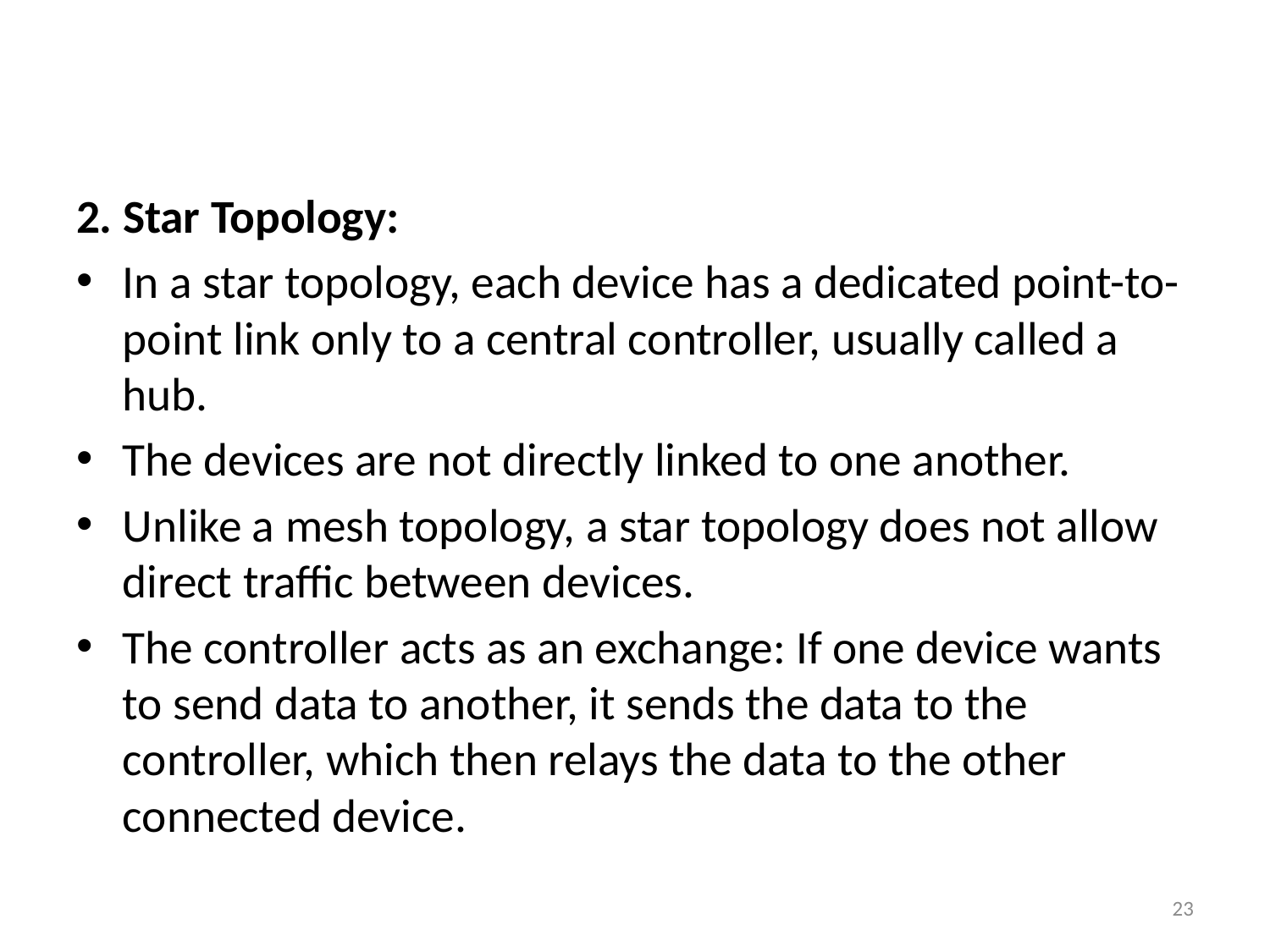

#
2. Star Topology:
In a star topology, each device has a dedicated point-to-point link only to a central controller, usually called a hub.
The devices are not directly linked to one another.
Unlike a mesh topology, a star topology does not allow direct traffic between devices.
The controller acts as an exchange: If one device wants to send data to another, it sends the data to the controller, which then relays the data to the other connected device.

23